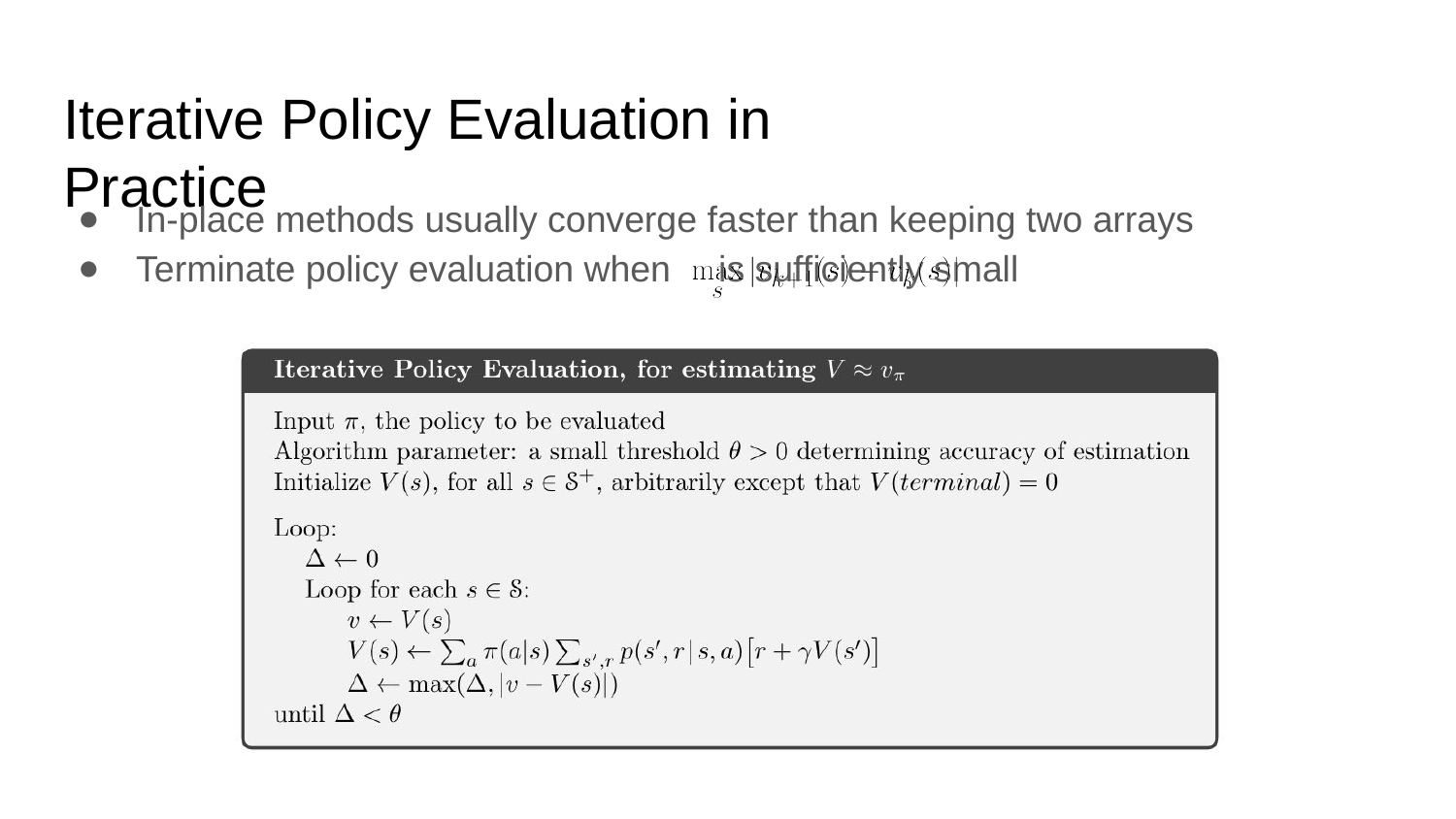

# Iterative Policy Evaluation in Practice
In-place methods usually converge faster than keeping two arrays
Terminate policy evaluation when	is sufficiently small